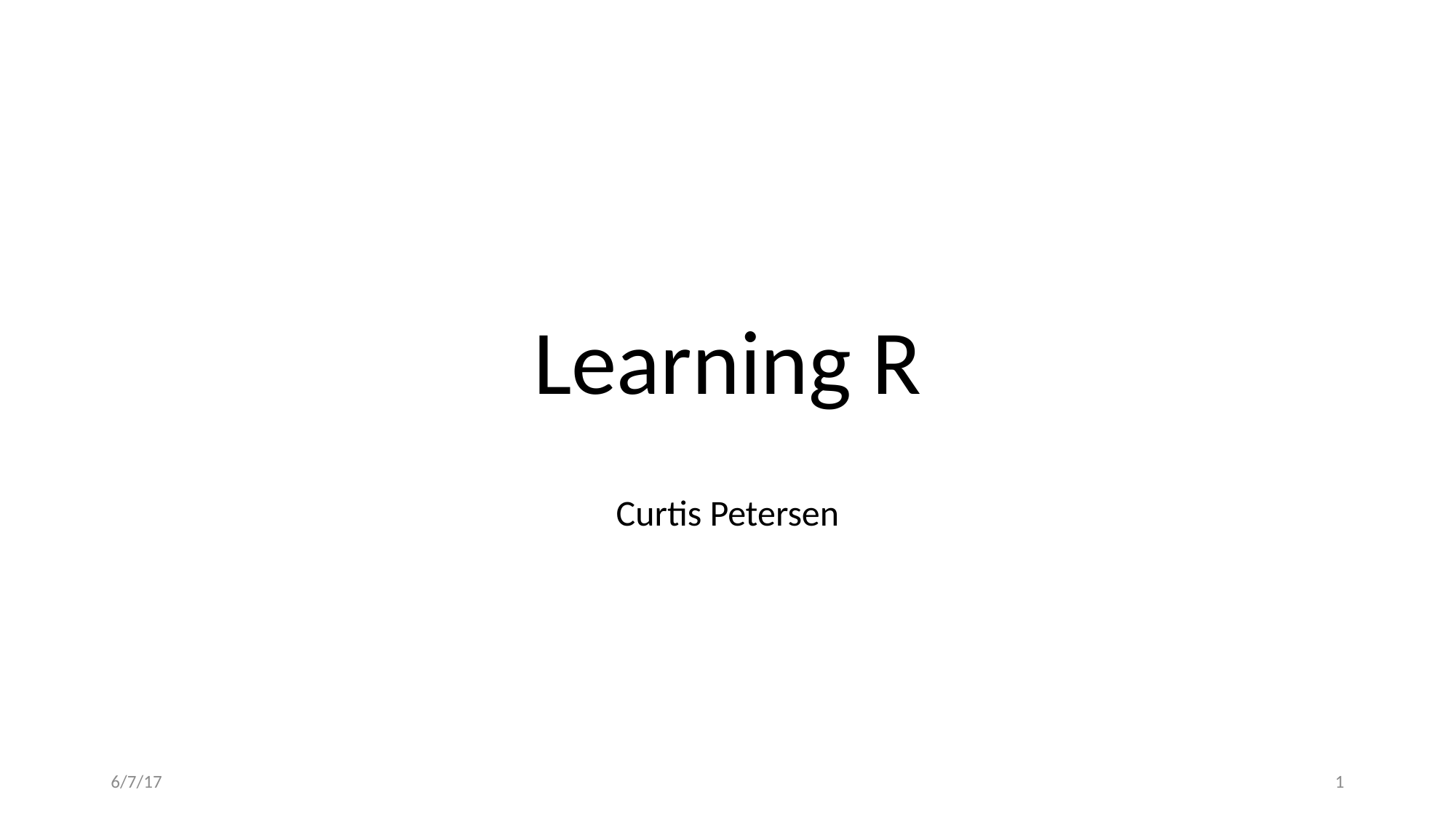

# Learning R

Curtis Petersen

6/7/17
1